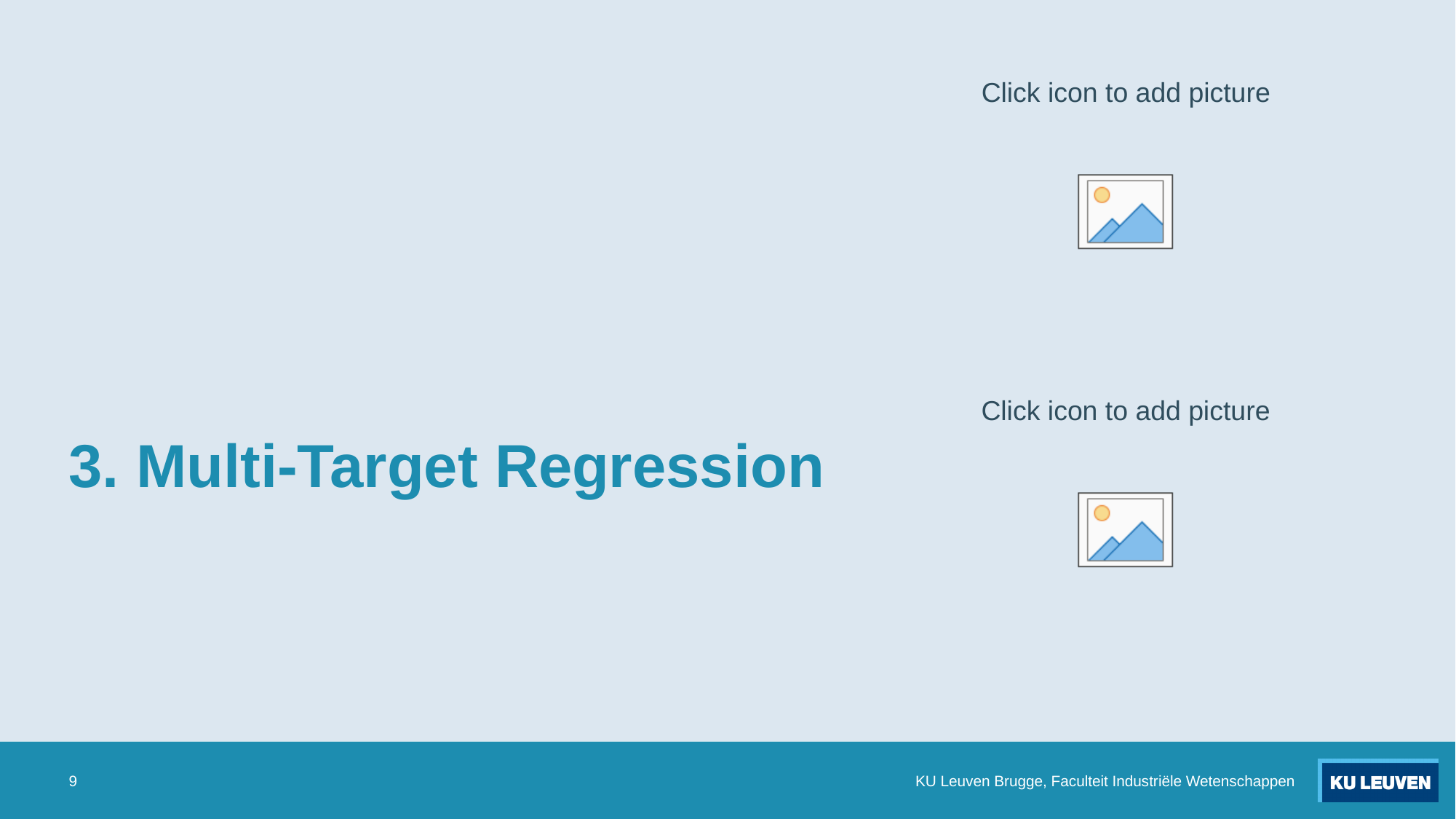

# 3. Multi-Target Regression

9
KU Leuven Brugge, Faculteit Industriële Wetenschappen